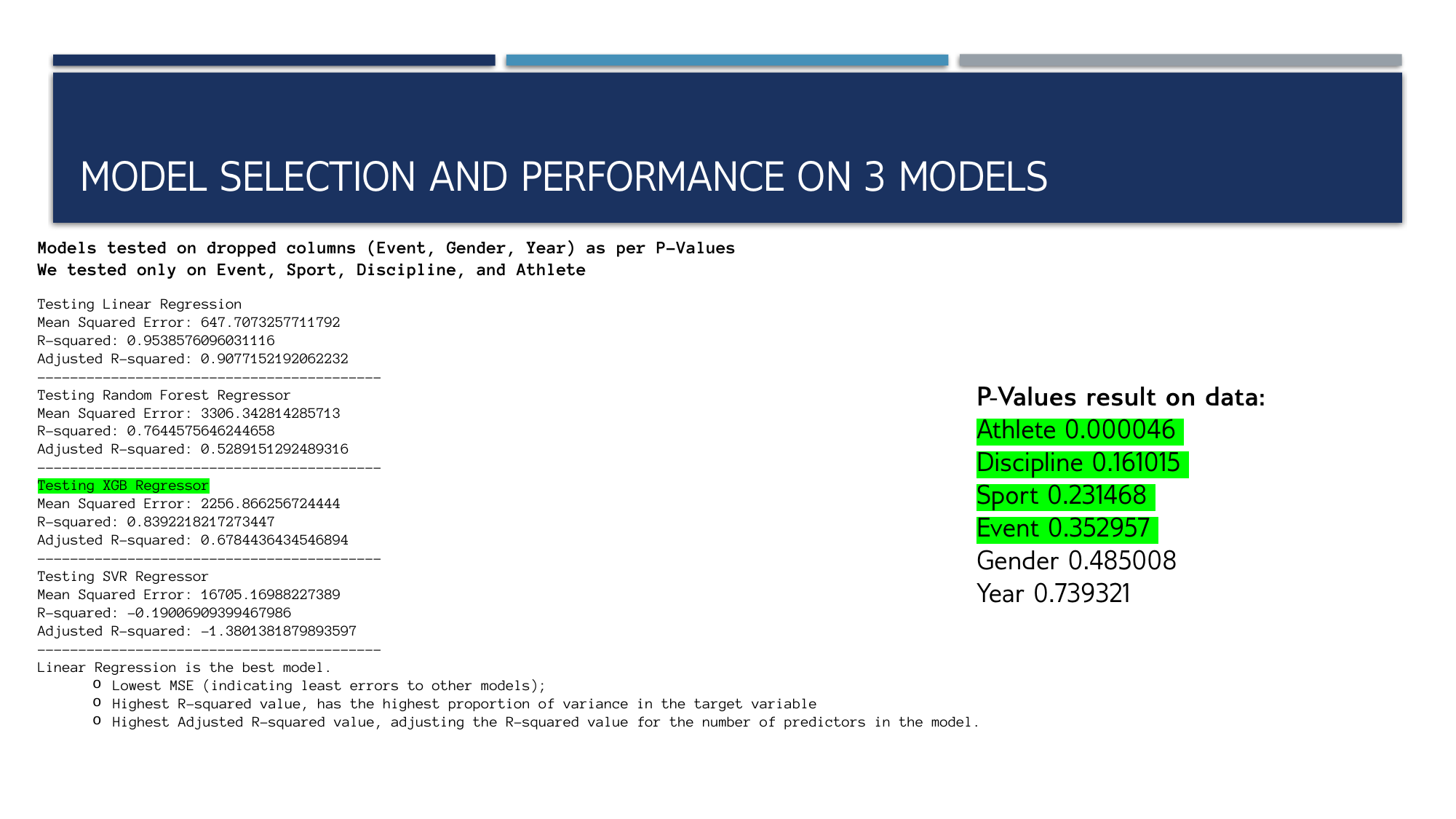

# Model Selection and Performance on 3 models

Models tested on dropped columns (Event, Gender, Year) as per P-Values
We tested only on Event, Sport, Discipline, and Athlete
Testing Linear Regression​
Mean Squared Error: 647.7073257711792​
R-squared: 0.9538576096031116​
Adjusted R-squared: 0.9077152192062232​
------------------------------------------​
Testing Random Forest Regressor​
Mean Squared Error: 3306.342814285713​
R-squared: 0.7644575646244658​
Adjusted R-squared: 0.5289151292489316​
------------------------------------------​
Testing XGB Regressor​
Mean Squared Error: 2256.866256724444​
R-squared: 0.8392218217273447​
Adjusted R-squared: 0.6784436434546894​
------------------------------------------​
Testing SVR Regressor​
Mean Squared Error: 16705.16988227389​
R-squared: -0.19006909399467986​
Adjusted R-squared: -1.3801381879893597​
------------------------------------------​
Linear Regression is the best model.​
Lowest MSE (indicating least errors to other models);
Highest R-squared value, has the highest proportion of variance in the target variable
Highest Adjusted R-squared value, adjusting the R-squared value for the number of predictors in the model.

P-Values result on data:
Athlete 0.000046
Discipline 0.161015
Sport 0.231468
Event 0.352957
Gender 0.485008
Year 0.739321